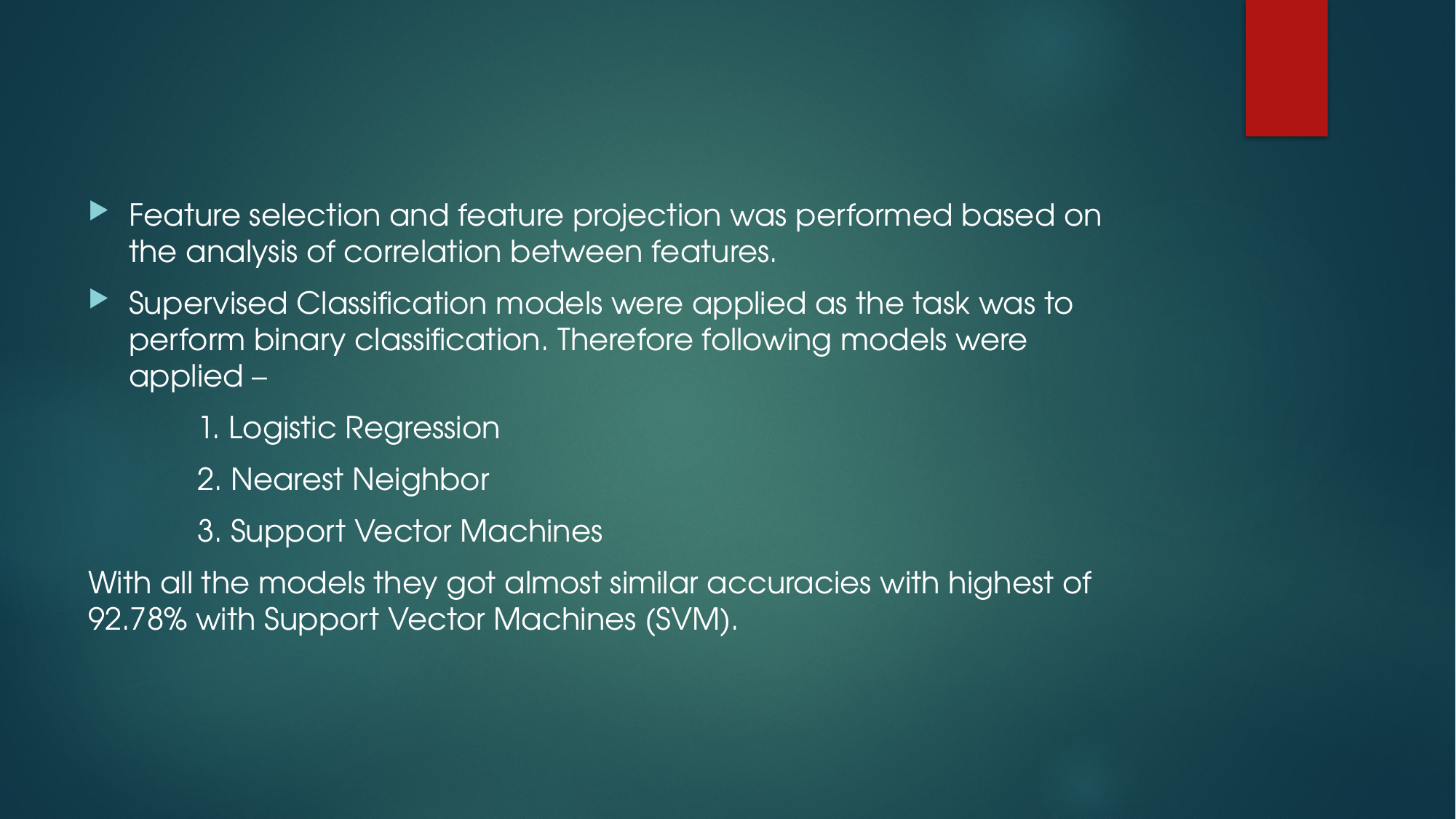

Feature selection and feature projection was performed based on the analysis of correlation between features.
Supervised Classification models were applied as the task was to perform binary classification. Therefore following models were applied –
	1. Logistic Regression
	2. Nearest Neighbor
	3. Support Vector Machines
With all the models they got almost similar accuracies with highest of 92.78% with Support Vector Machines (SVM).